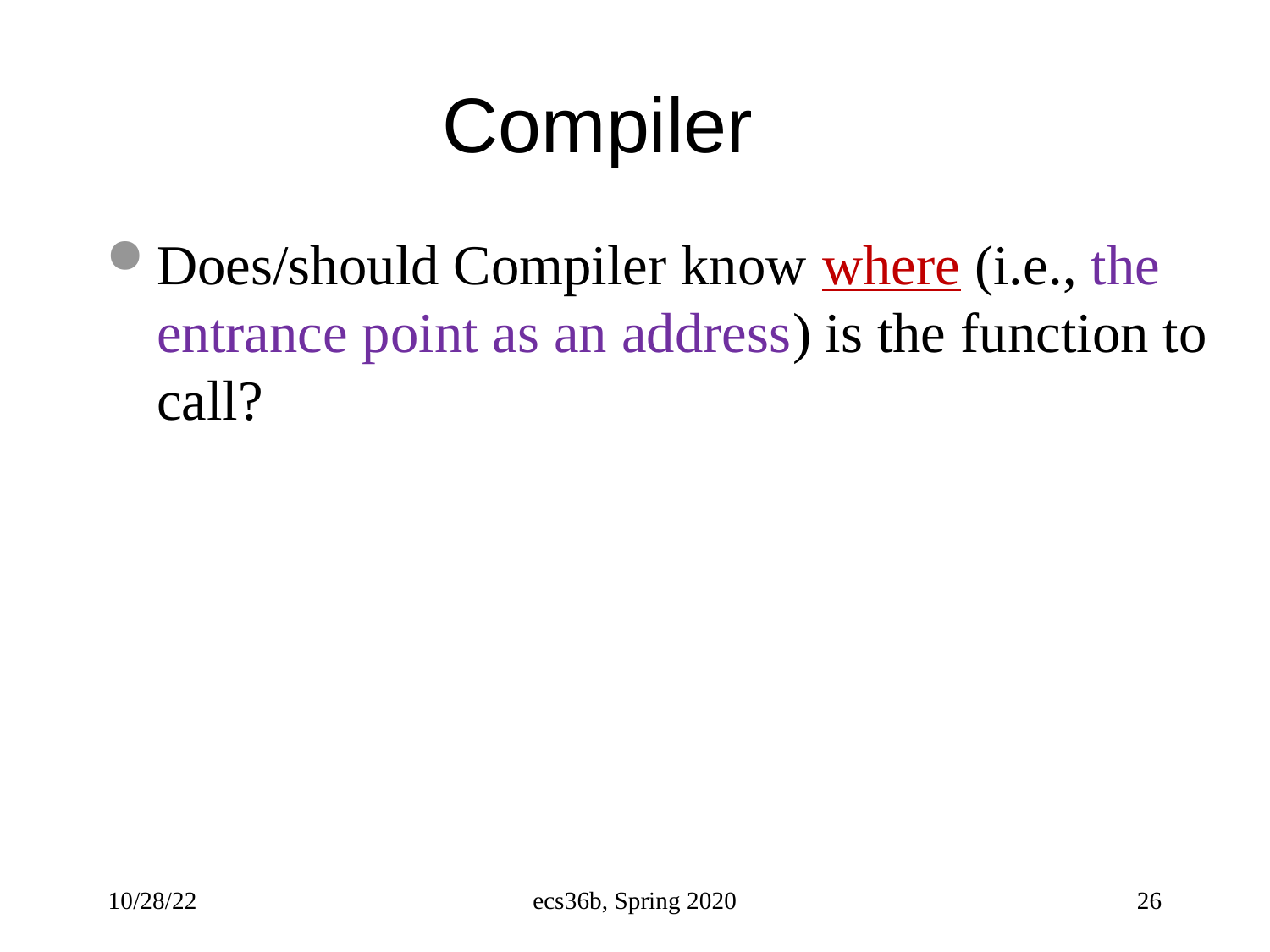

# Compiler
Does/should Compiler know where (i.e., the entrance point as an address) is the function to call?
10/28/22
ecs36b, Spring 2020
26